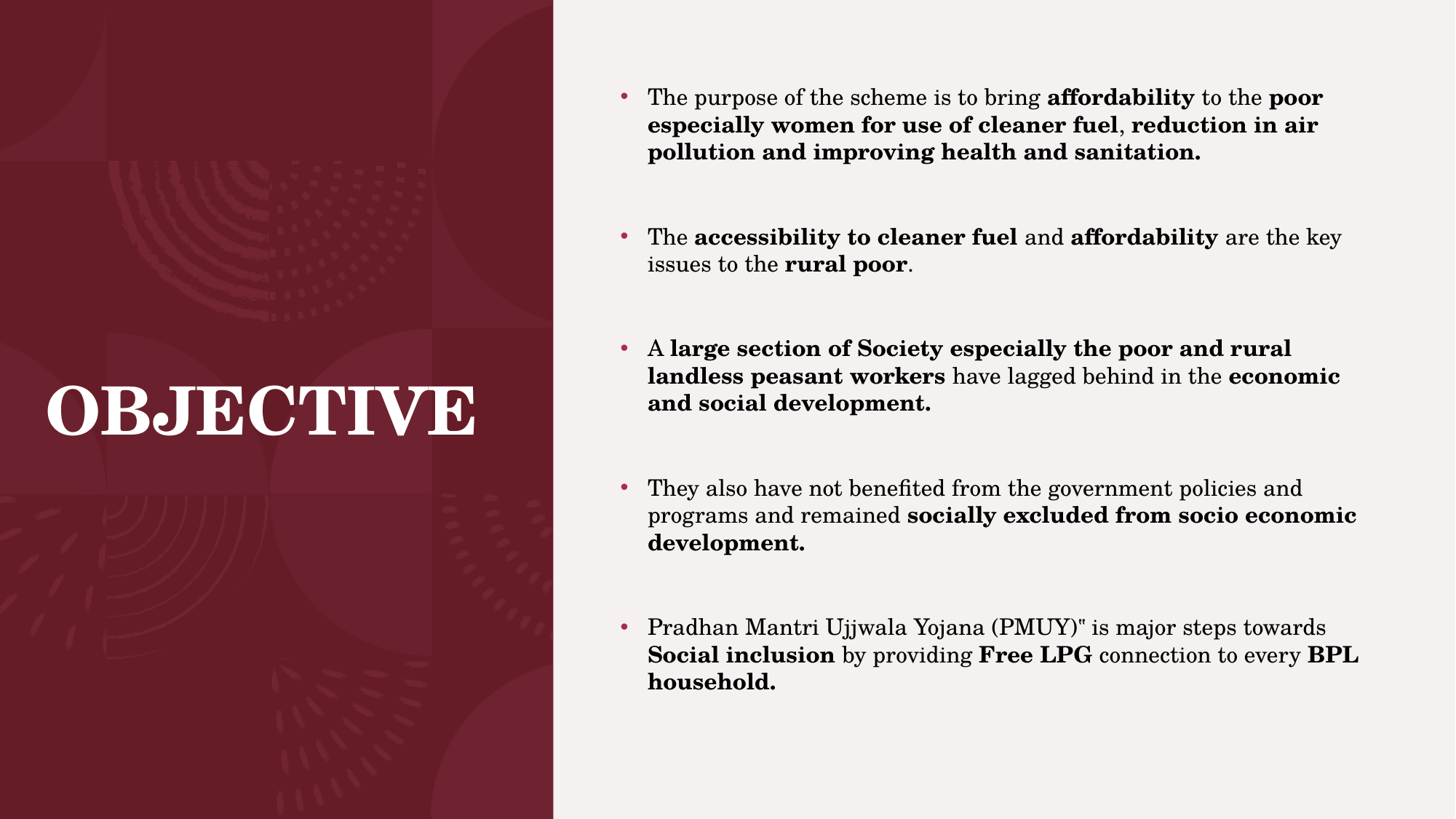

The purpose of the scheme is to bring affordability to the poor especially women for use of cleaner fuel, reduction in air pollution and improving health and sanitation.

The accessibility to cleaner fuel and affordability are the key issues to the rural poor.

A large section of Society especially the poor and rural landless peasant workers have lagged behind in the economic and social development.

They also have not benefited from the government policies and programs and remained socially excluded from socio economic development.

Pradhan Mantri Ujjwala Yojana (PMUY)‟ is major steps towards Social inclusion by providing Free LPG connection to every BPL household.

# OBJECTIVE